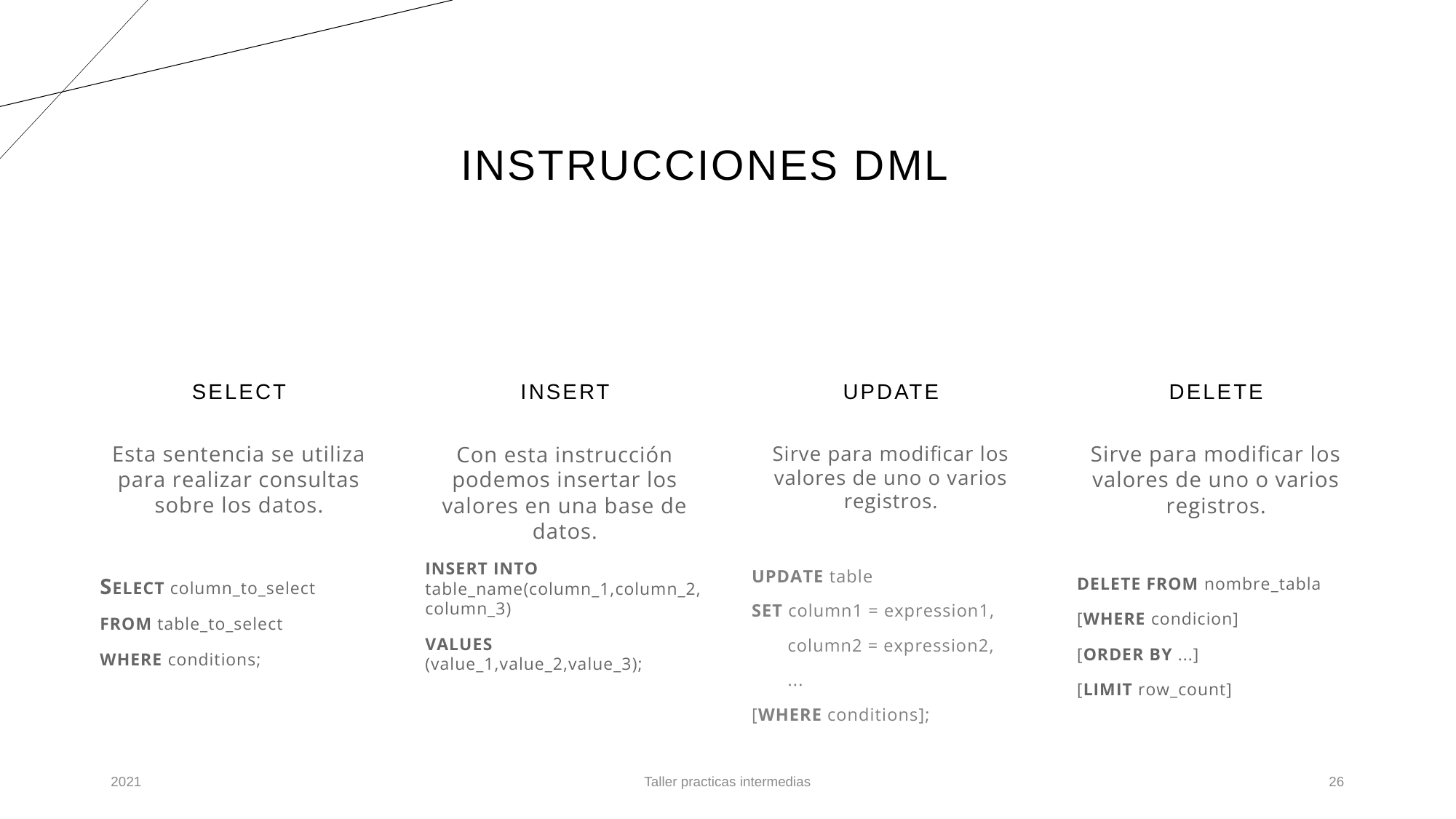

# INSTRUCCIONES DML
DELETE
SELECT
INSERT
UPDATE
Sirve para modificar los valores de uno o varios registros.

DELETE FROM nombre_tabla
[WHERE condicion]
[ORDER BY ...]
[LIMIT row_count]
Esta sentencia se utiliza para realizar consultas sobre los datos.

SELECT column_to_select
FROM table_to_select
WHERE conditions;

Con esta instrucción podemos insertar los valores en una base de datos.
INSERT INTO table_name(column_1,column_2,column_3)
VALUES (value_1,value_2,value_3);
Sirve para modificar los valores de uno o varios registros.

UPDATE table
SET column1 = expression1,
       column2 = expression2,
       ...
[WHERE conditions];
2021
Taller practicas intermedias
26